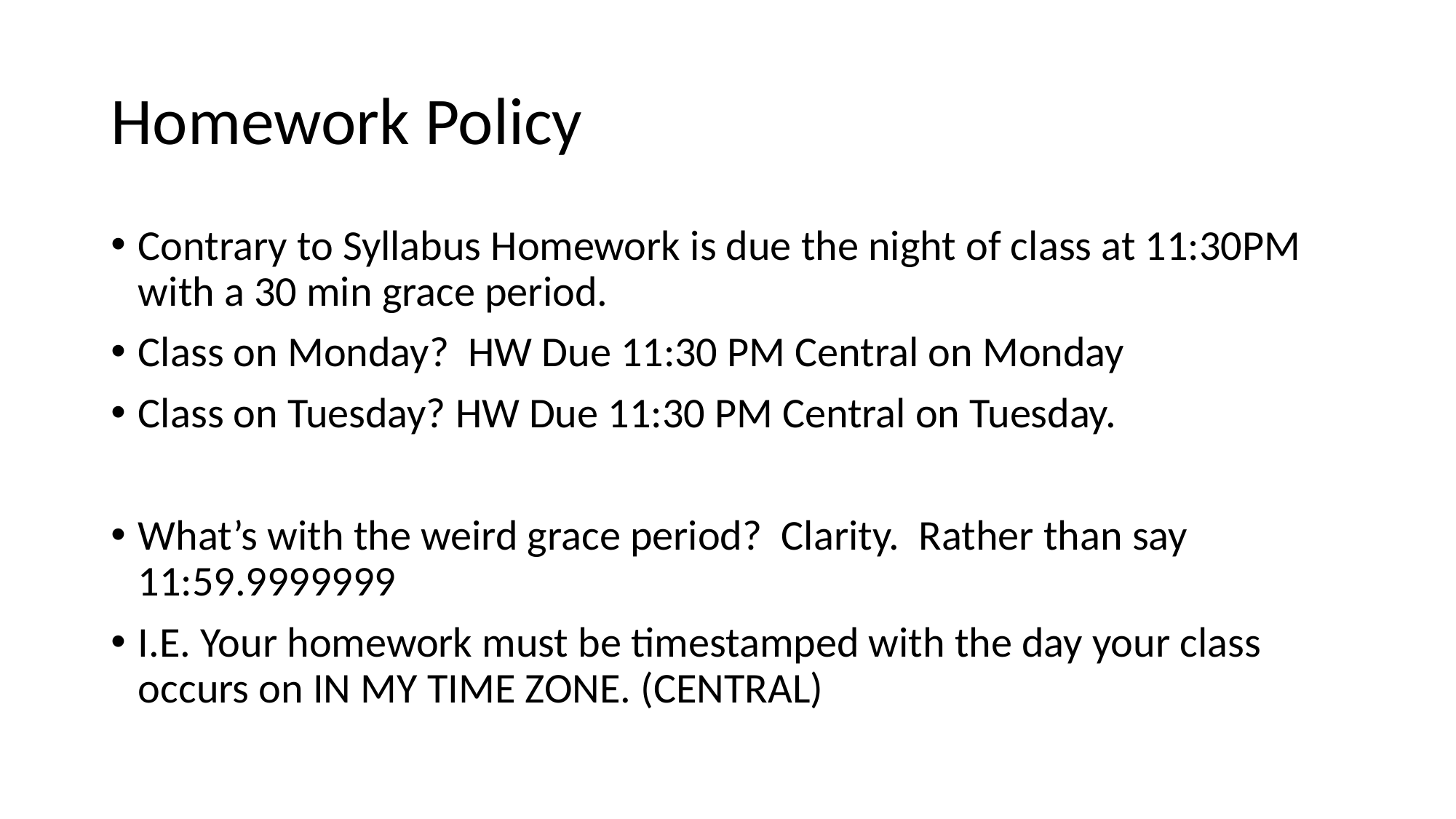

# Homework Policy
Contrary to Syllabus Homework is due the night of class at 11:30PM with a 30 min grace period.
Class on Monday?  HW Due 11:30 PM Central on Monday
Class on Tuesday? HW Due 11:30 PM Central on Tuesday.

What’s with the weird grace period?  Clarity.  Rather than say 11:59.9999999
I.E. Your homework must be timestamped with the day your class occurs on IN MY TIME ZONE. (CENTRAL)